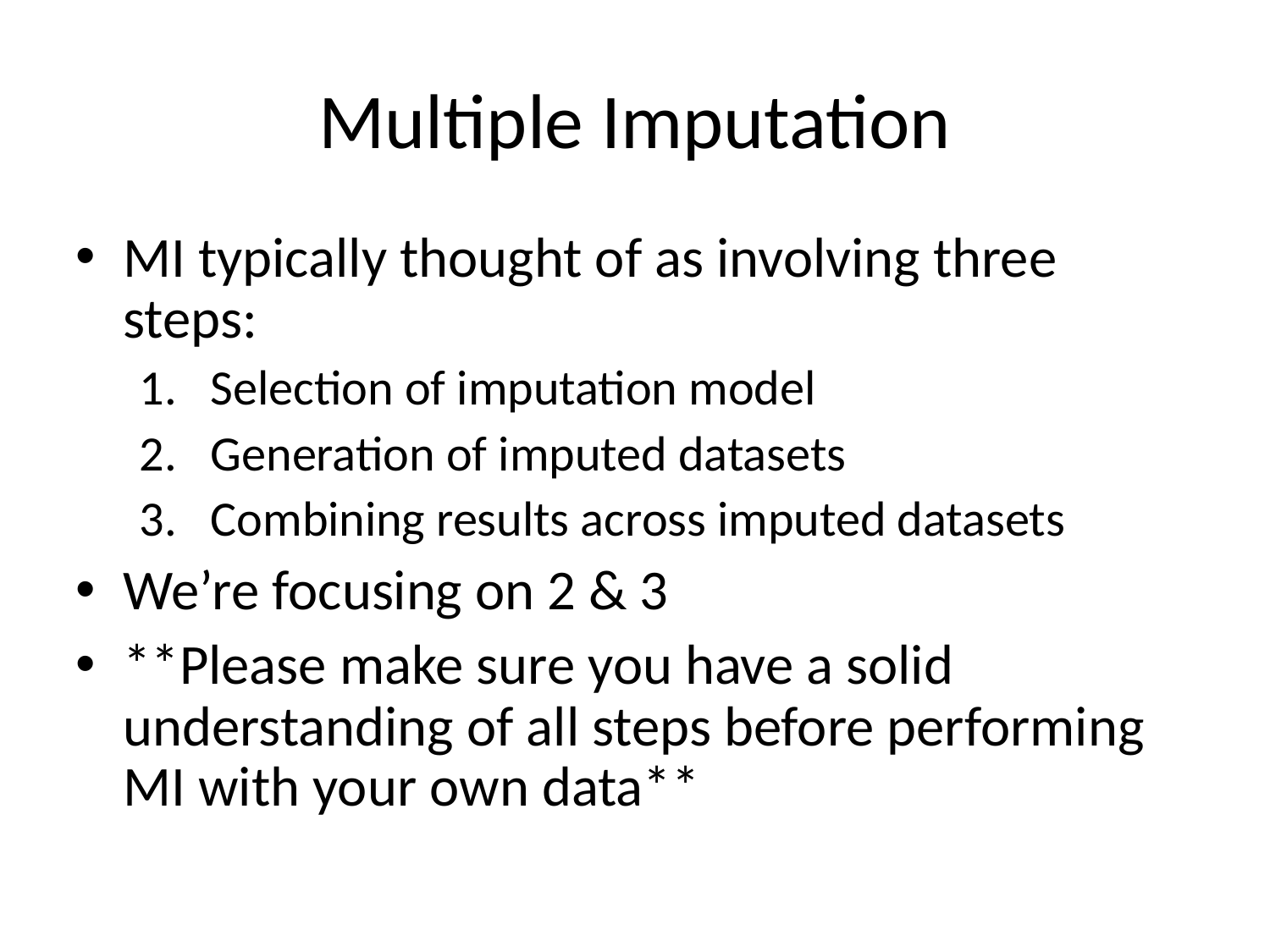

Multiple Imputation
MI typically thought of as involving three steps:
Selection of imputation model
Generation of imputed datasets
Combining results across imputed datasets
We’re focusing on 2 & 3
**Please make sure you have a solid understanding of all steps before performing MI with your own data**